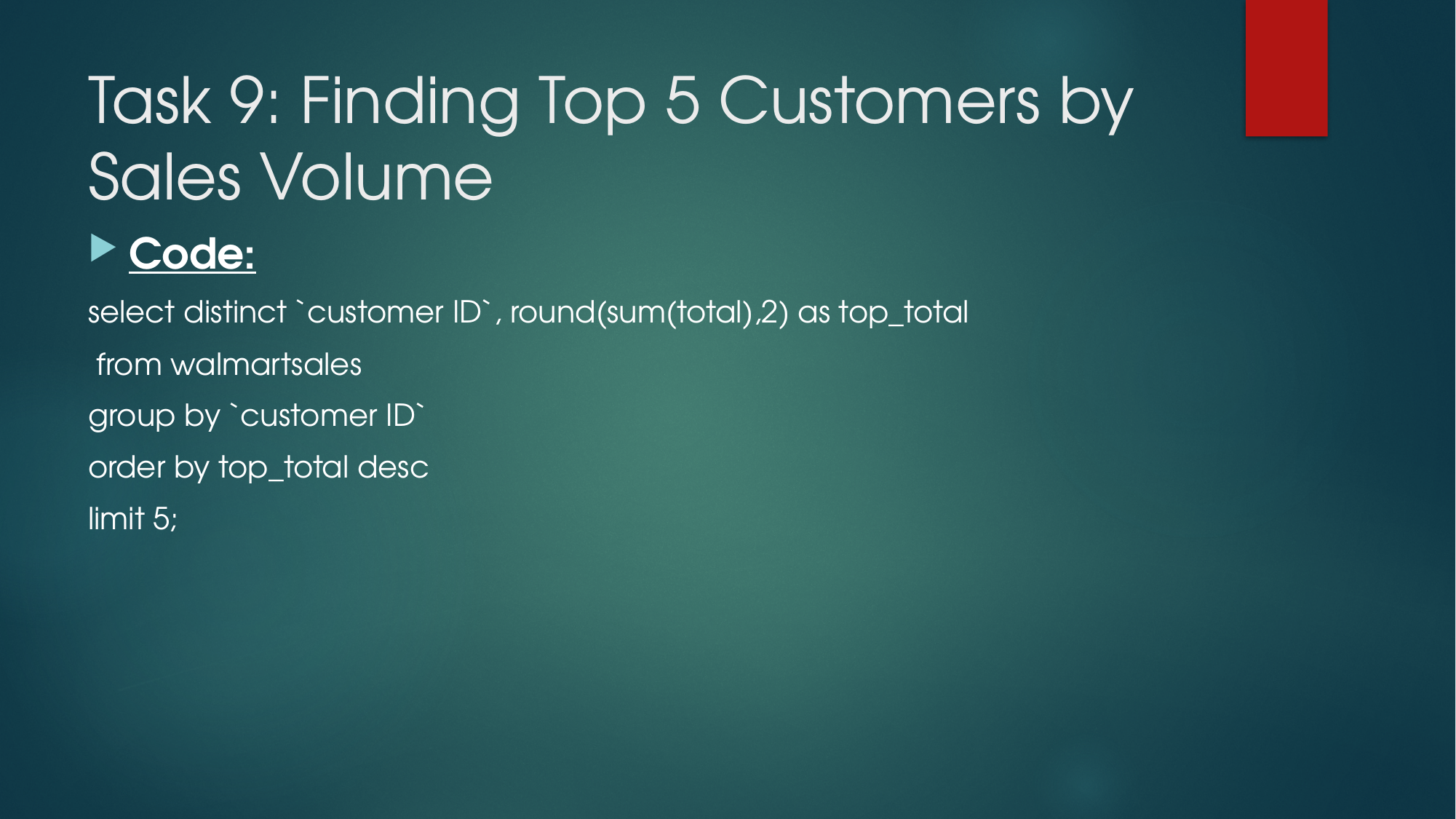

# Task 9: Finding Top 5 Customers by Sales Volume
Code:
select distinct `customer ID`, round(sum(total),2) as top_total
 from walmartsales
group by `customer ID`
order by top_total desc
limit 5;